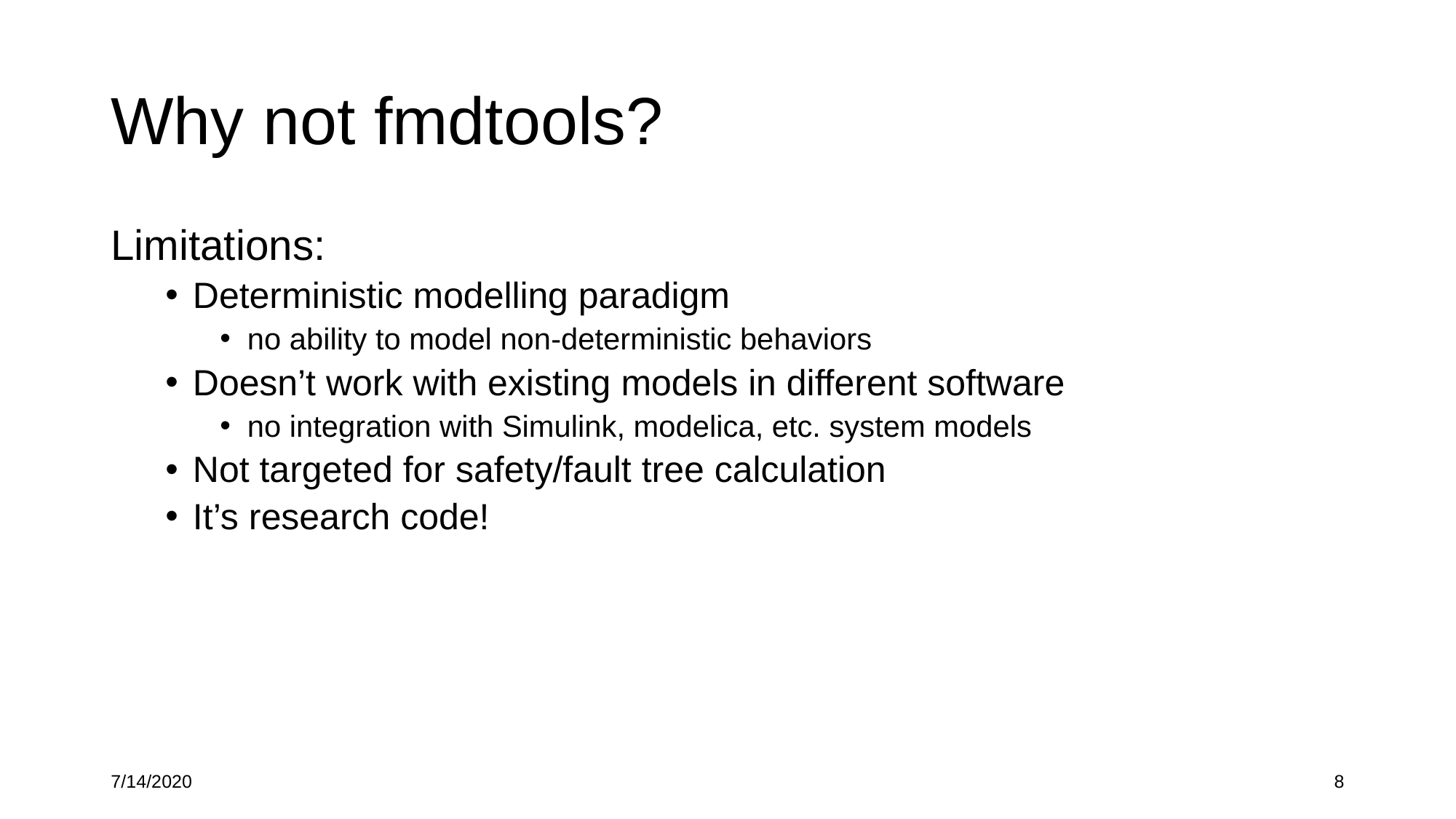

# Why not fmdtools?
Limitations:
Deterministic modelling paradigm
no ability to model non-deterministic behaviors
Doesn’t work with existing models in different software
no integration with Simulink, modelica, etc. system models
Not targeted for safety/fault tree calculation
It’s research code!
7/14/2020
8